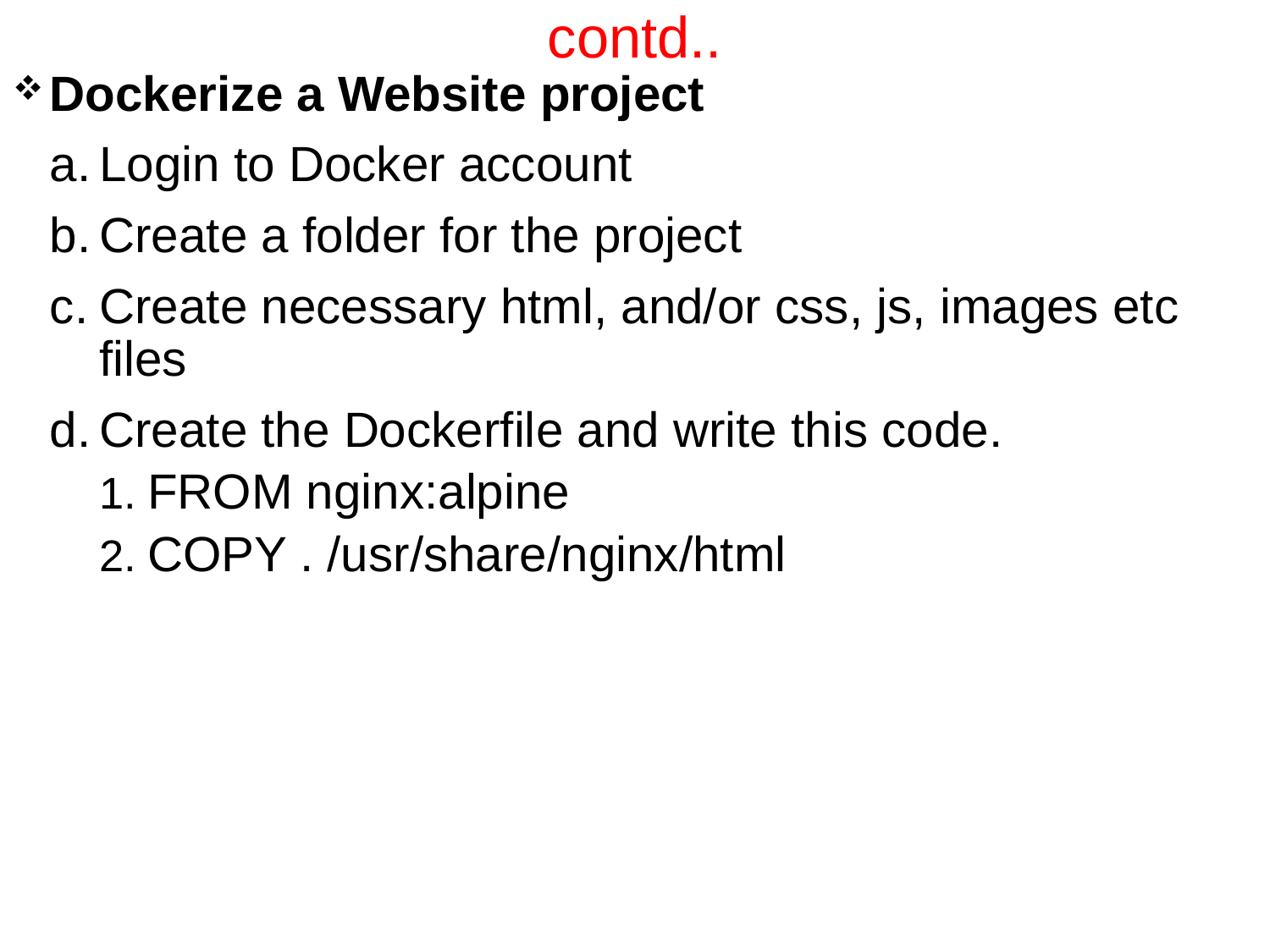

# contd..
Dockerize a Website project
Login to Docker account
Create a folder for the project
Create necessary html, and/or css, js, images etc files
Create the Dockerfile and write this code.
FROM nginx:alpine
COPY . /usr/share/nginx/html